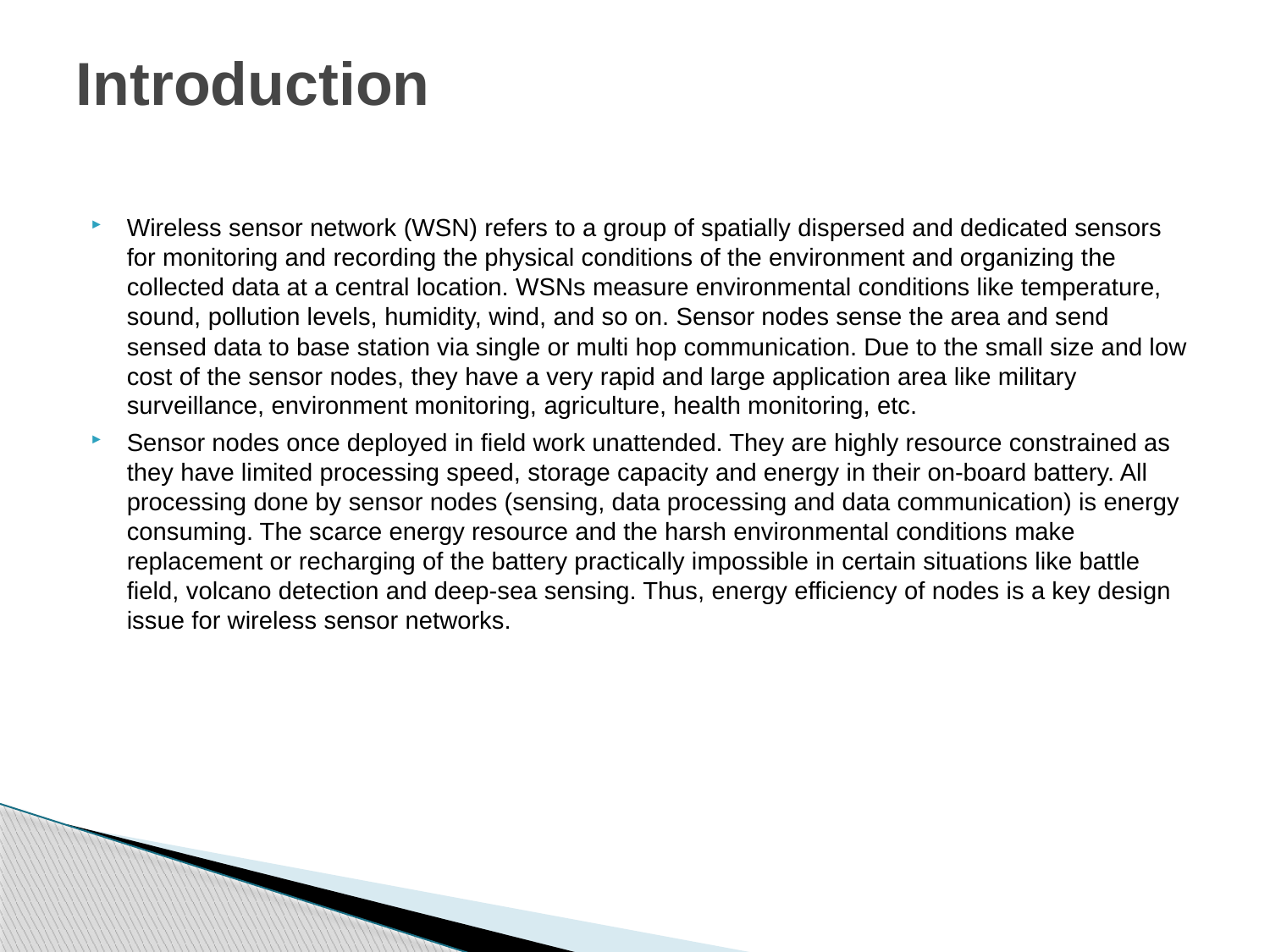

# Introduction
Wireless sensor network (WSN) refers to a group of spatially dispersed and dedicated sensors for monitoring and recording the physical conditions of the environment and organizing the collected data at a central location. WSNs measure environmental conditions like temperature, sound, pollution levels, humidity, wind, and so on. Sensor nodes sense the area and send sensed data to base station via single or multi hop communication. Due to the small size and low cost of the sensor nodes, they have a very rapid and large application area like military surveillance, environment monitoring, agriculture, health monitoring, etc.
Sensor nodes once deployed in field work unattended. They are highly resource constrained as they have limited processing speed, storage capacity and energy in their on-board battery. All processing done by sensor nodes (sensing, data processing and data communication) is energy consuming. The scarce energy resource and the harsh environmental conditions make replacement or recharging of the battery practically impossible in certain situations like battle field, volcano detection and deep-sea sensing. Thus, energy efficiency of nodes is a key design issue for wireless sensor networks.